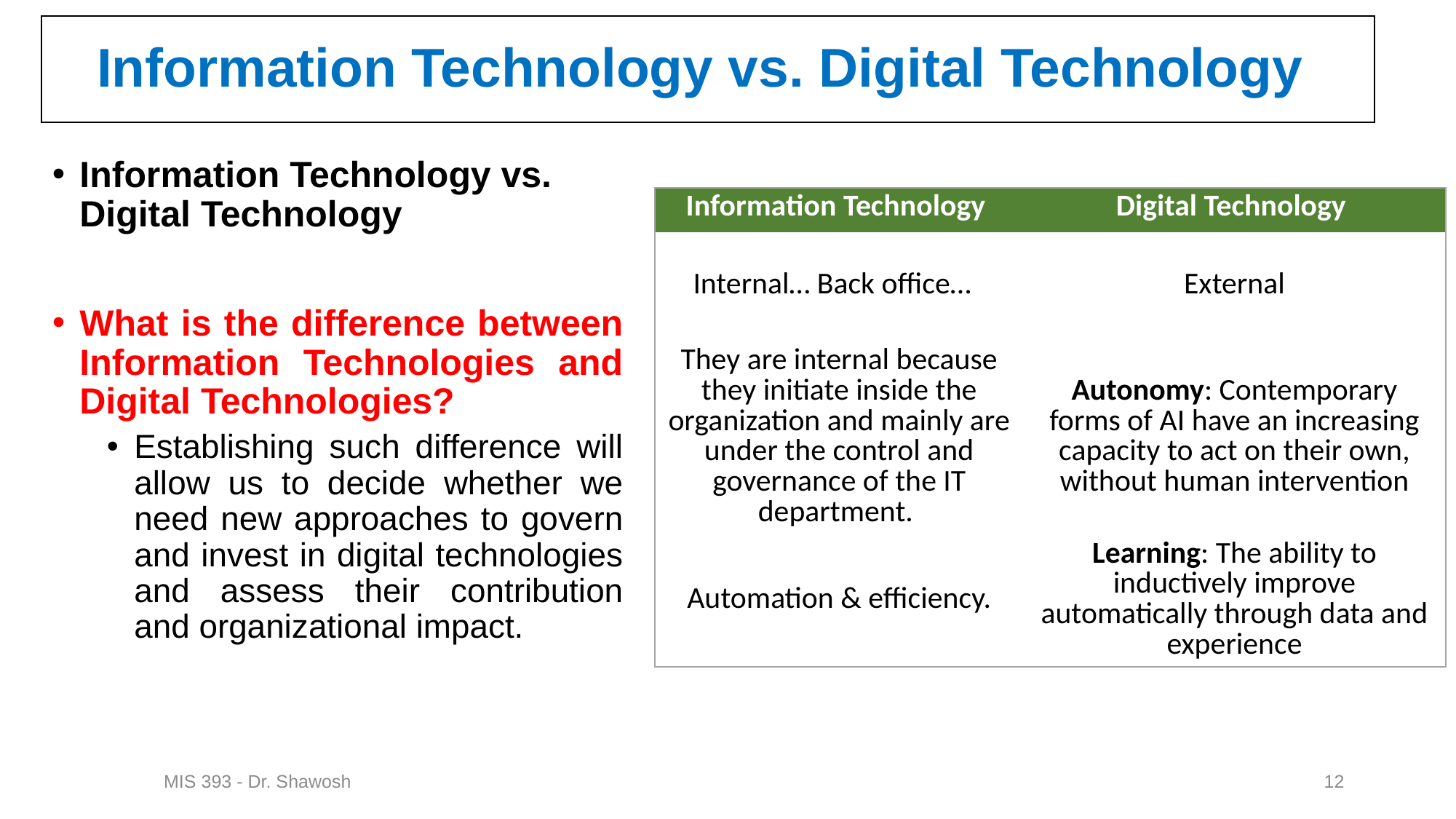

# Information Technology vs. Digital Technology
Information Technology vs. Digital Technology

What is the difference between Information Technologies and Digital Technologies?
Establishing such difference will allow us to decide whether we need new approaches to govern and invest in digital technologies and assess their contribution and organizational impact.

| Information Technology | Digital Technology |
| --- | --- |
| Internal… Back office… | External |
| They are internal because they initiate inside the organization and mainly are under the control and governance of the IT department. | Autonomy: Contemporary forms of AI have an increasing capacity to act on their own, without human intervention |
| Automation & efficiency. | Learning: The ability to inductively improve automatically through data and experience |
MIS 393 - Dr. Shawosh
12